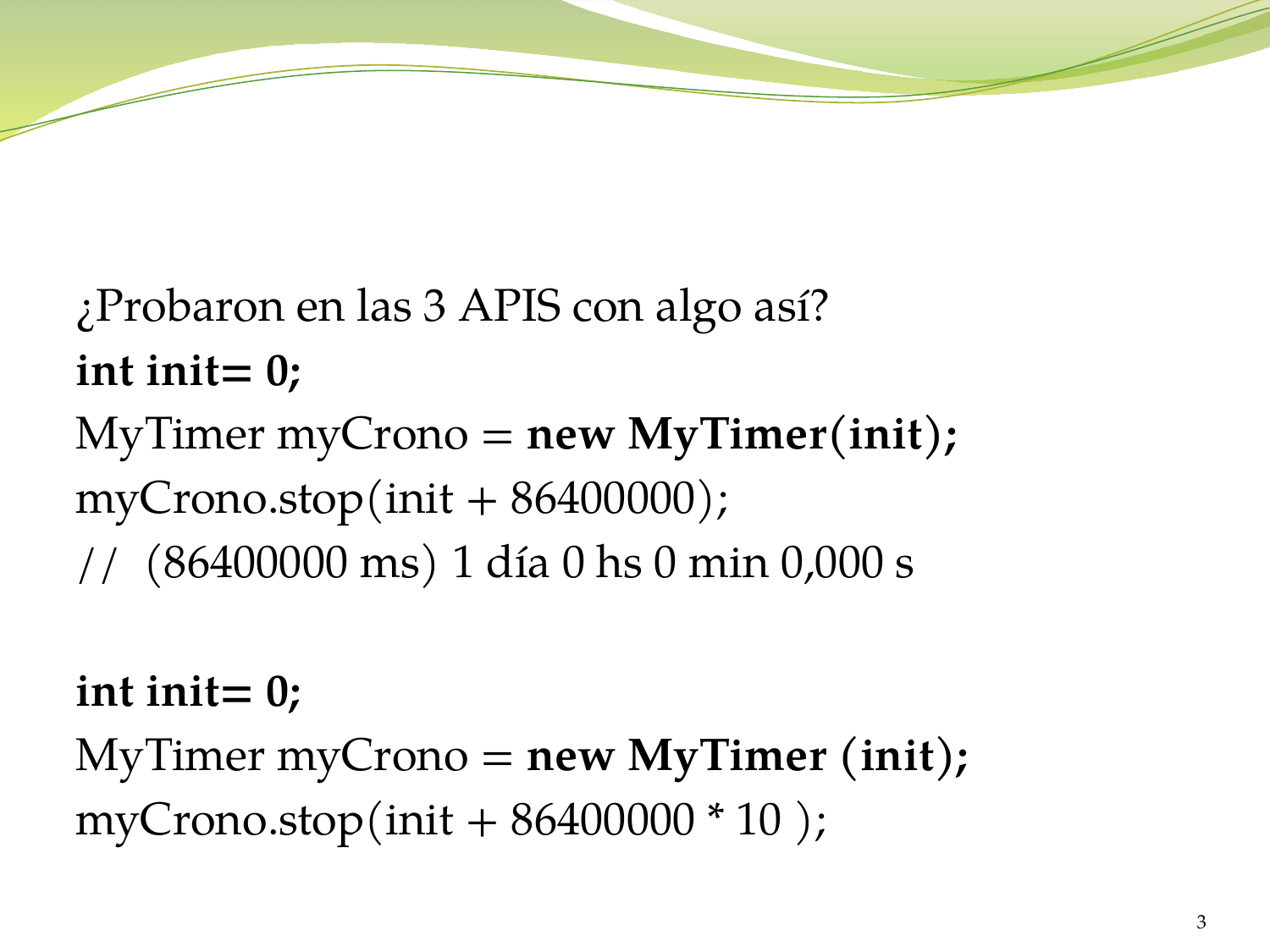

#
¿Probaron en las 3 APIS con algo así?
int init= 0;
MyTimer myCrono = new MyTimer(init);
myCrono.stop(init + 86400000);
//  (86400000 ms) 1 día 0 hs 0 min 0,000 s

int init= 0;
MyTimer myCrono = new MyTimer (init);
myCrono.stop(init + 86400000 * 10 );

3